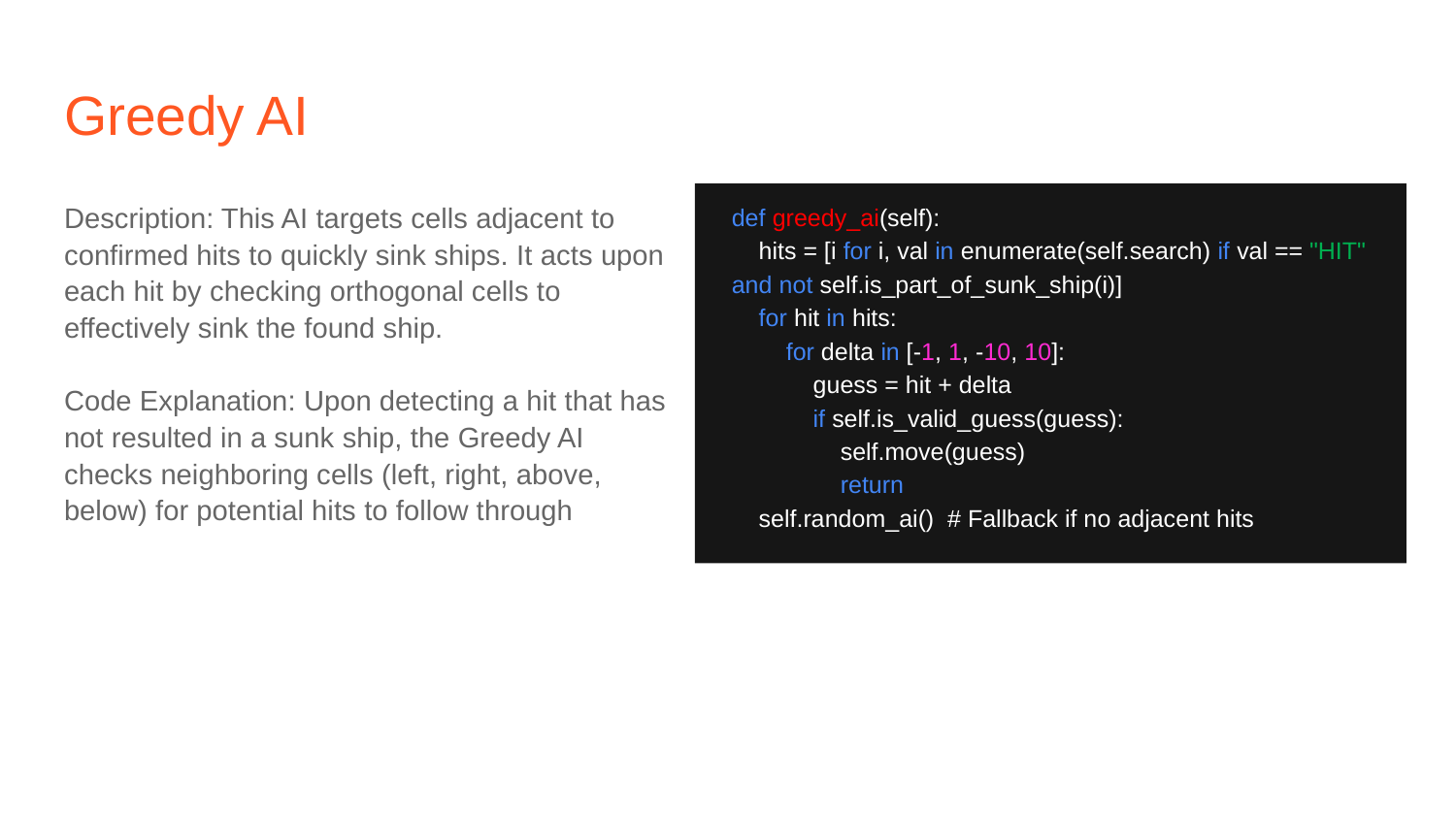

# Greedy AI
Description: This AI targets cells adjacent to confirmed hits to quickly sink ships. It acts upon each hit by checking orthogonal cells to effectively sink the found ship.

Code Explanation: Upon detecting a hit that has not resulted in a sunk ship, the Greedy AI checks neighboring cells (left, right, above, below) for potential hits to follow through
def greedy_ai(self):
    hits = [i for i, val in enumerate(self.search) if val == "HIT" and not self.is_part_of_sunk_ship(i)]
    for hit in hits:
        for delta in [-1, 1, -10, 10]:
            guess = hit + delta
            if self.is_valid_guess(guess):
                self.move(guess)
                return
    self.random_ai()  # Fallback if no adjacent hits